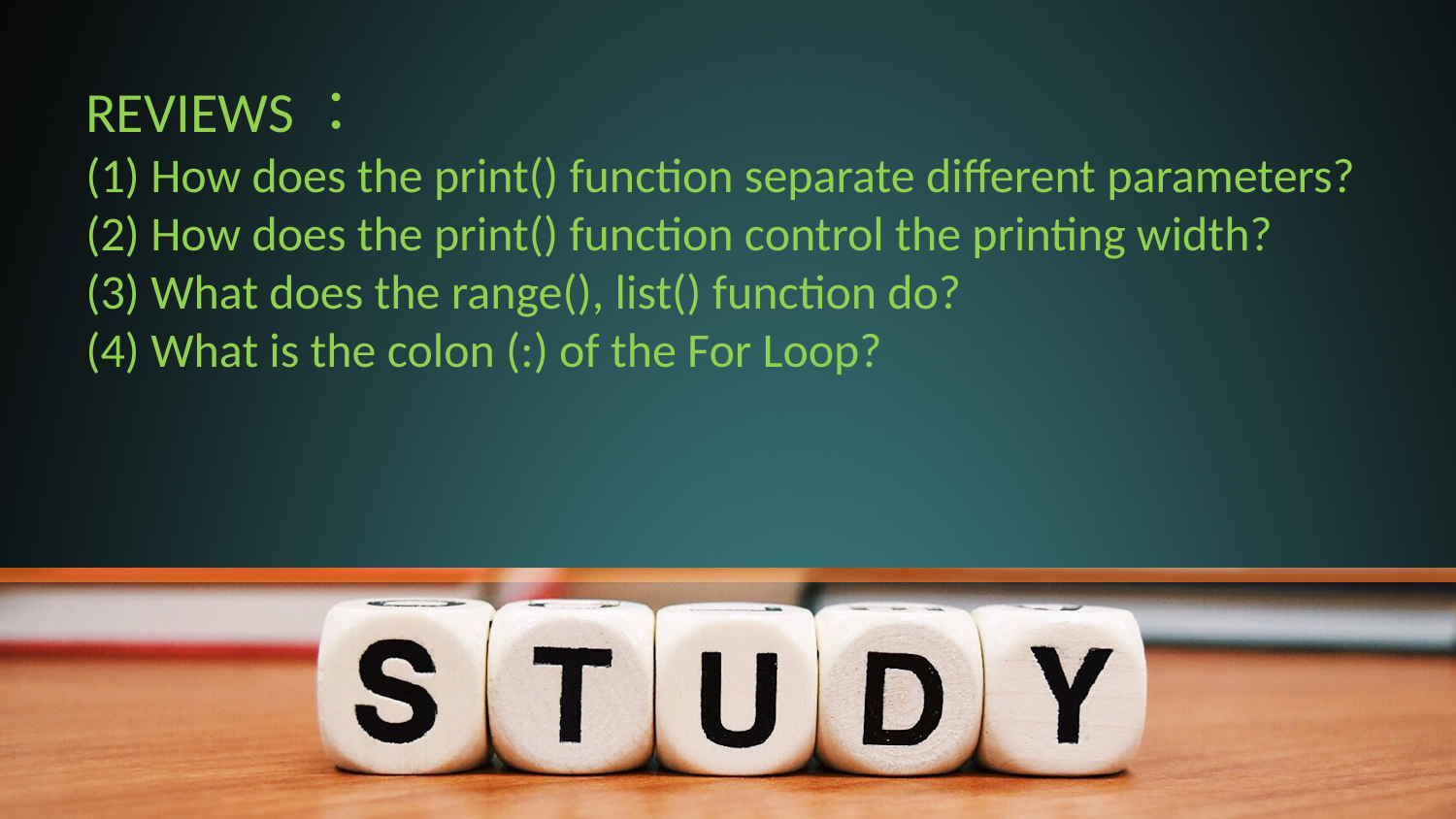

REVIEWS：
(1) How does the print() function separate different parameters?
(2) How does the print() function control the printing width?
(3) What does the range(), list() function do?
(4) What is the colon (:) of the For Loop?